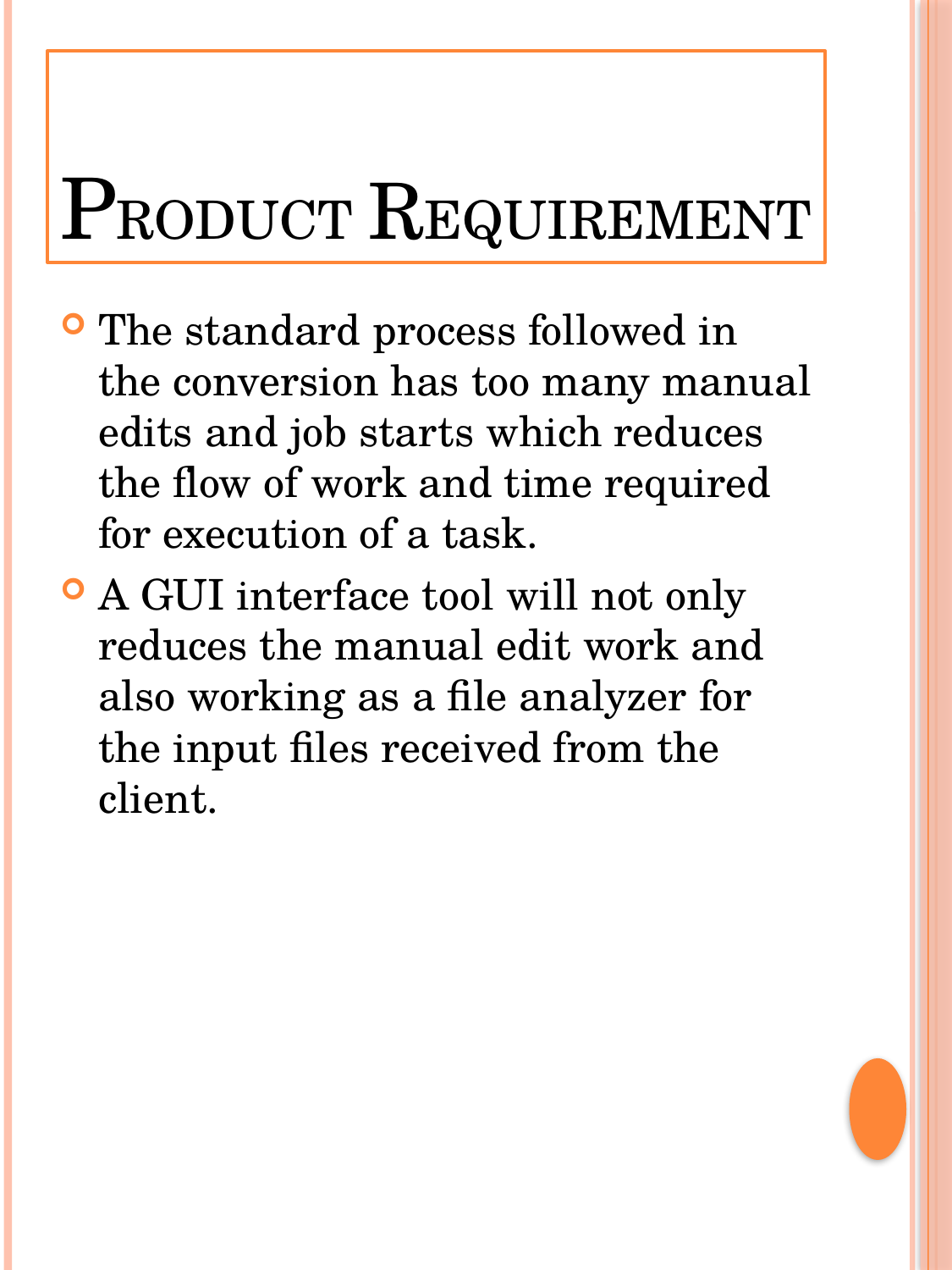

# Product Requirement
The standard process followed in the conversion has too many manual edits and job starts which reduces the flow of work and time required for execution of a task.
A GUI interface tool will not only reduces the manual edit work and also working as a file analyzer for the input files received from the client.